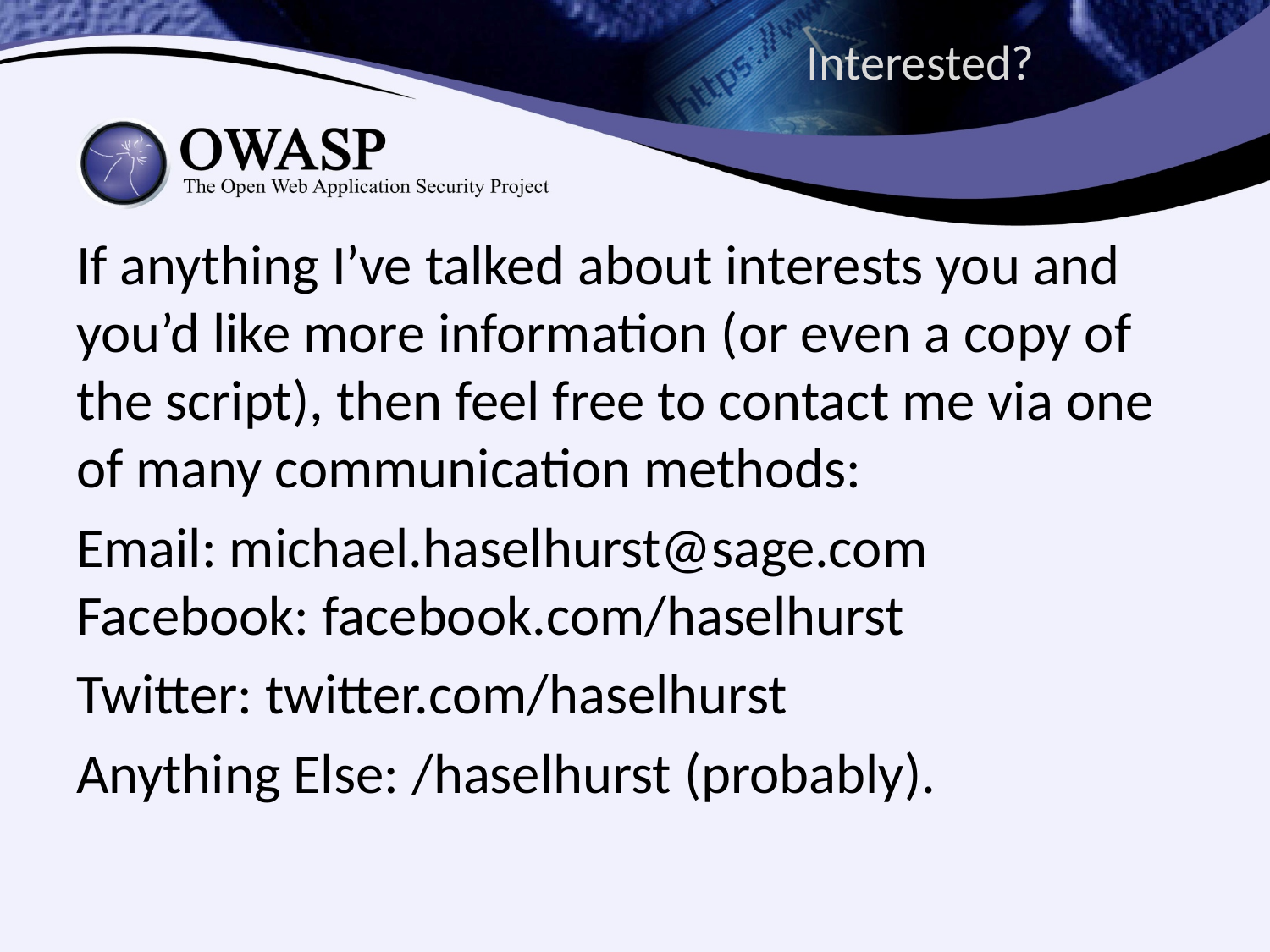

# Interested?
If anything I’ve talked about interests you and you’d like more information (or even a copy of the script), then feel free to contact me via one of many communication methods:
Email: michael.haselhurst@sage.com
Facebook: facebook.com/haselhurst
Twitter: twitter.com/haselhurst
Anything Else: /haselhurst (probably).